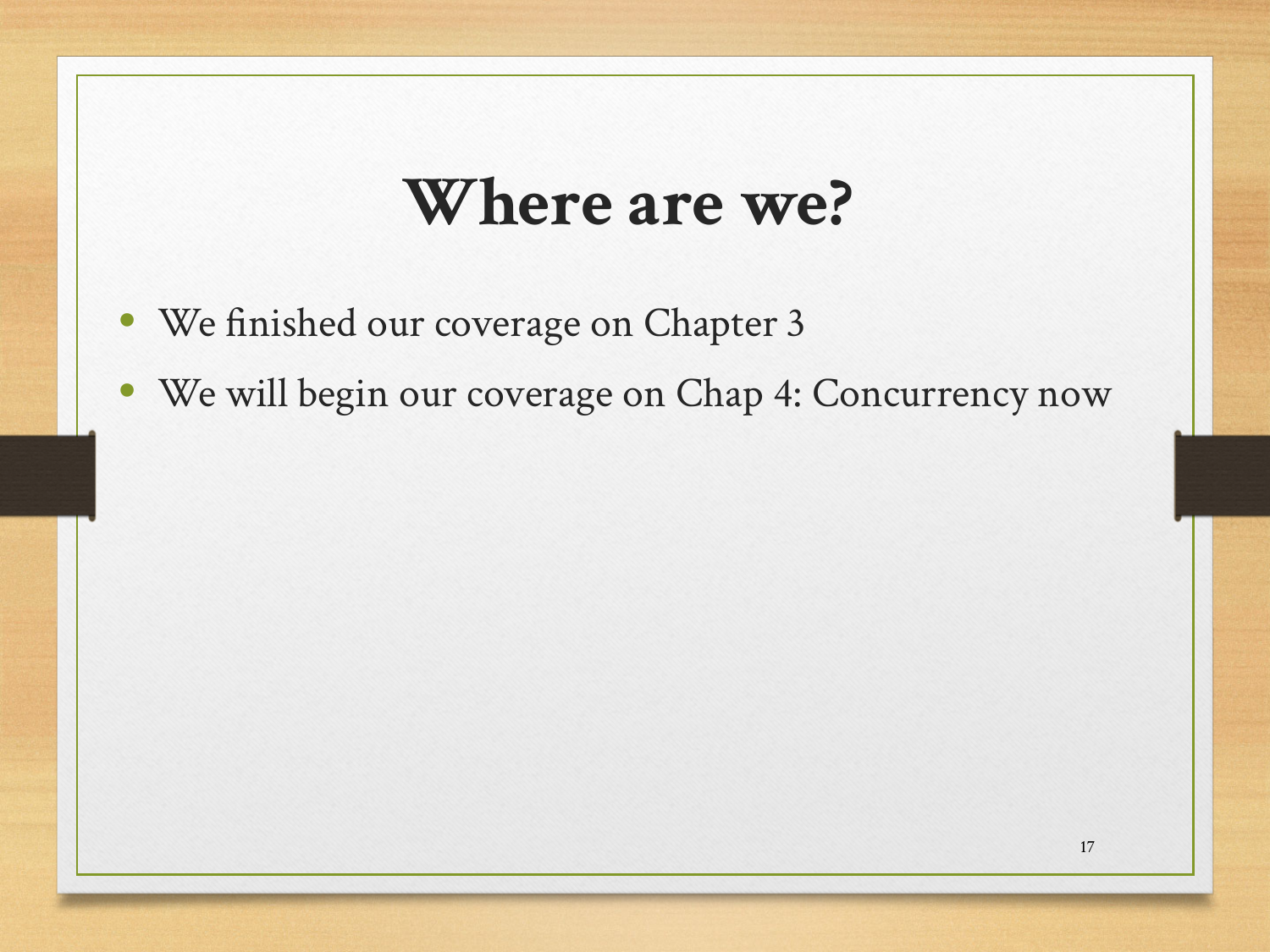

Where are we?
We finished our coverage on Chapter 3
We will begin our coverage on Chap 4: Concurrency now

17